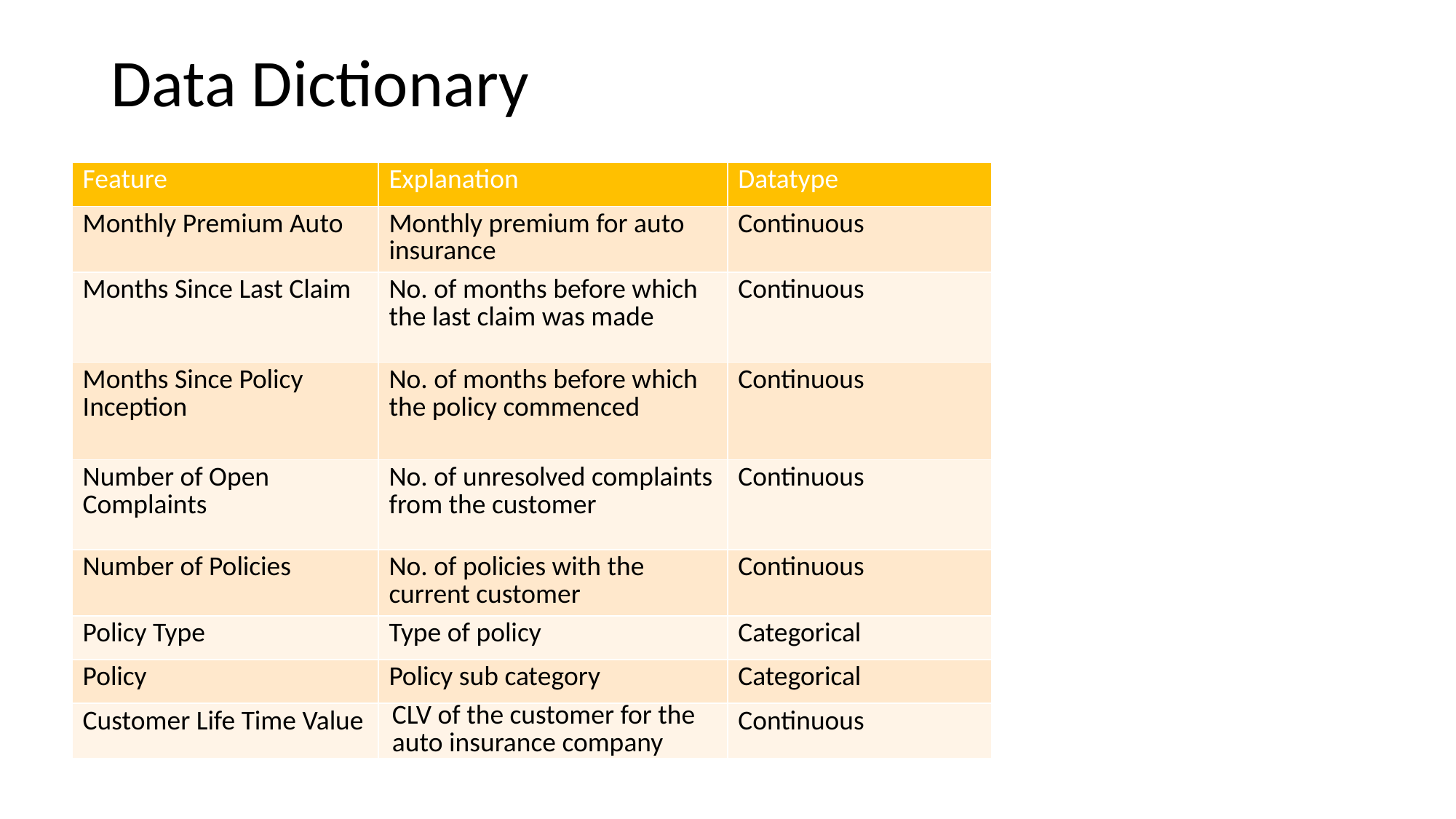

# Data Dictionary
| Feature | Explanation | Datatype |
| --- | --- | --- |
| Monthly Premium Auto | Monthly premium for auto insurance | Continuous |
| Months Since Last Claim | No. of months before which the last claim was made | Continuous |
| Months Since Policy Inception | No. of months before which the policy commenced | Continuous |
| Number of Open Complaints | No. of unresolved complaints from the customer | Continuous |
| Number of Policies | No. of policies with the current customer | Continuous |
| Policy Type | Type of policy | Categorical |
| Policy | Policy sub category | Categorical |
| Customer Life Time Value | CLV of the customer for the auto insurance company | Continuous |